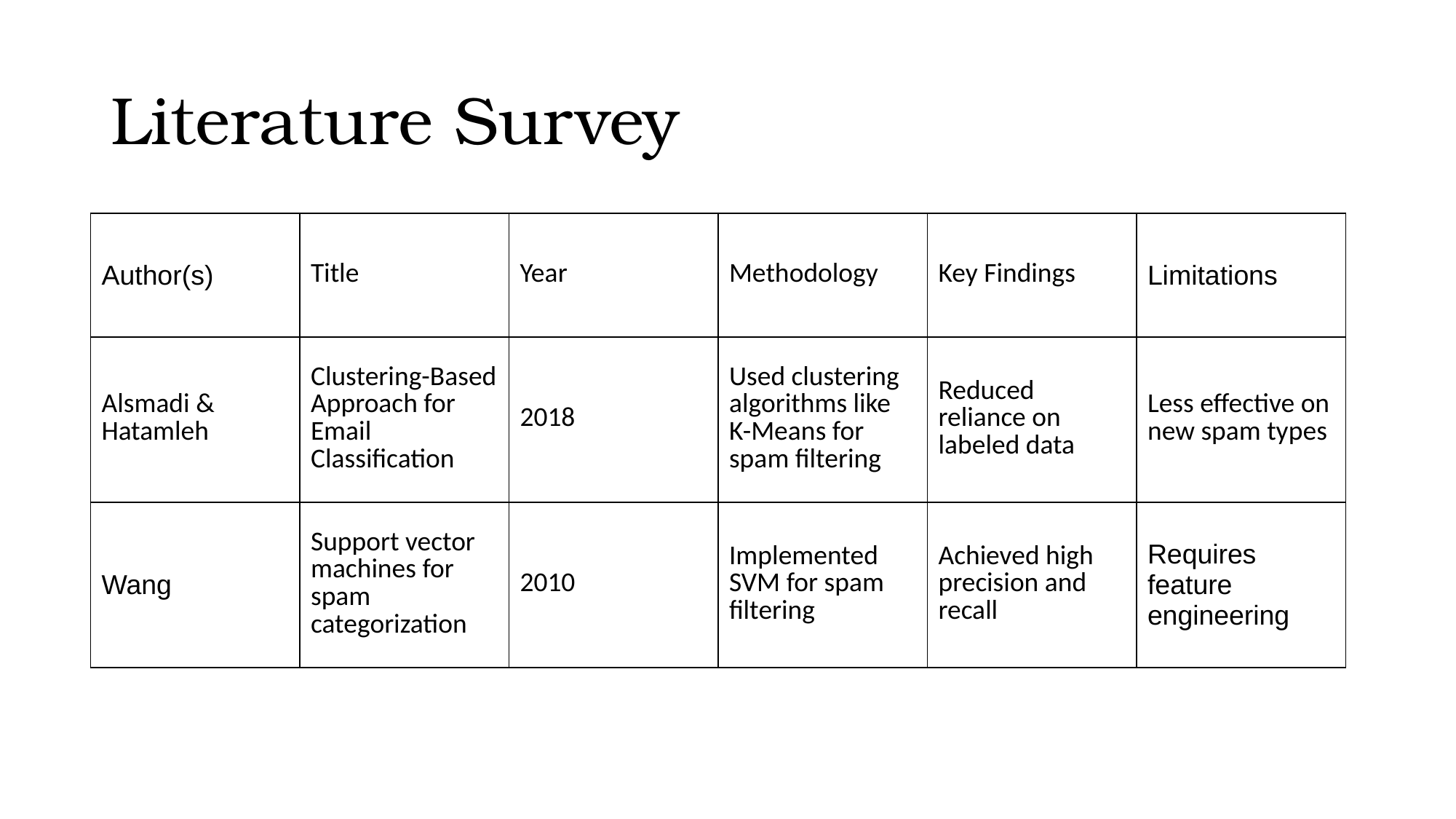

# Literature Survey
| Author(s) | Title | Year | Methodology | Key Findings | Limitations |
| --- | --- | --- | --- | --- | --- |
| Alsmadi & Hatamleh | Clustering-Based Approach for Email Classification | 2018 | Used clustering algorithms like K-Means for spam filtering | Reduced reliance on labeled data | Less effective on new spam types |
| Wang | Support vector machines for spam categorization | 2010 | Implemented SVM for spam filtering | Achieved high precision and recall | Requires feature engineering |